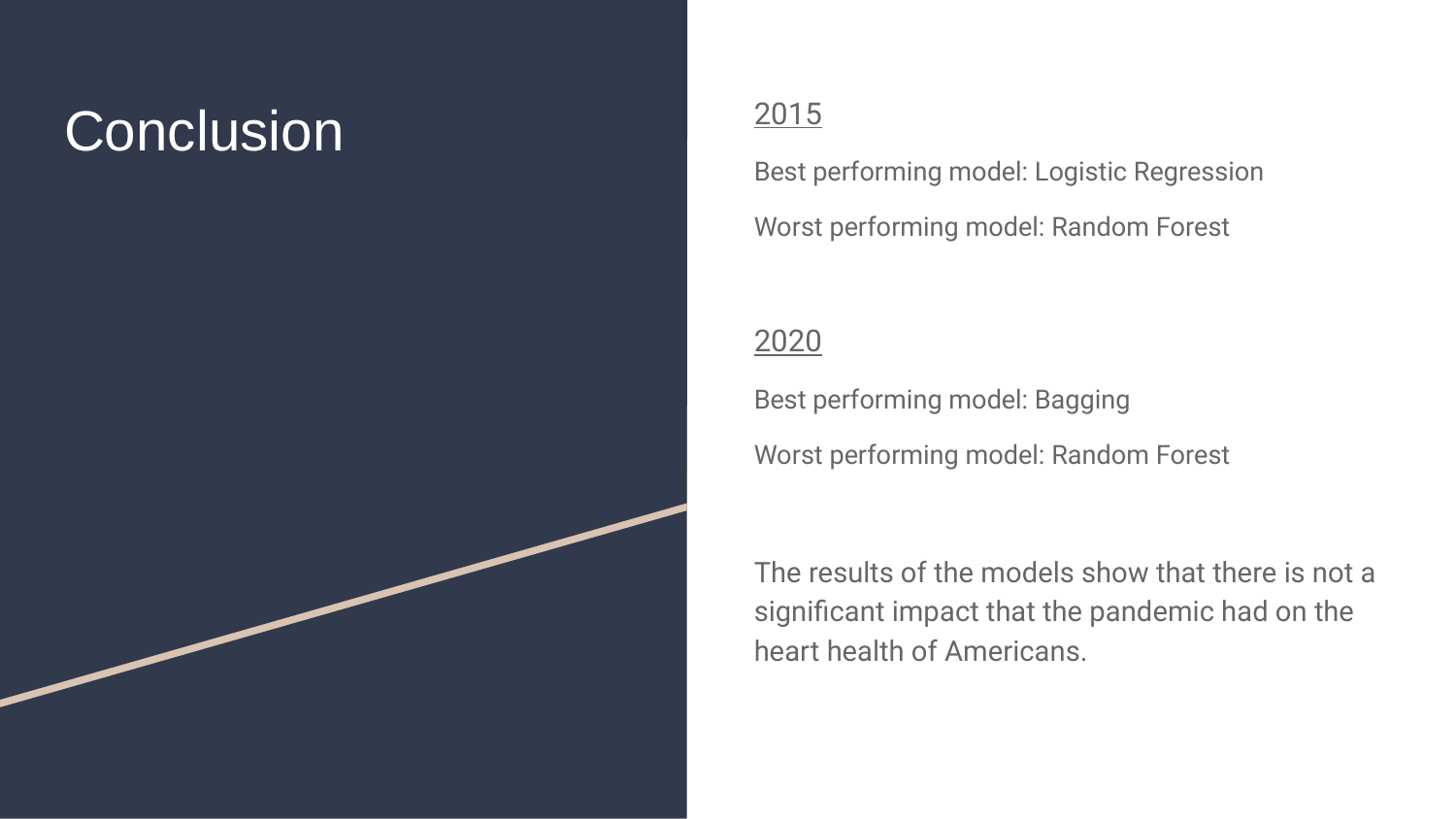

# Conclusion
2015
Best performing model: Logistic Regression
Worst performing model: Random Forest

2020
Best performing model: Bagging
Worst performing model: Random Forest

The results of the models show that there is not a significant impact that the pandemic had on the heart health of Americans.